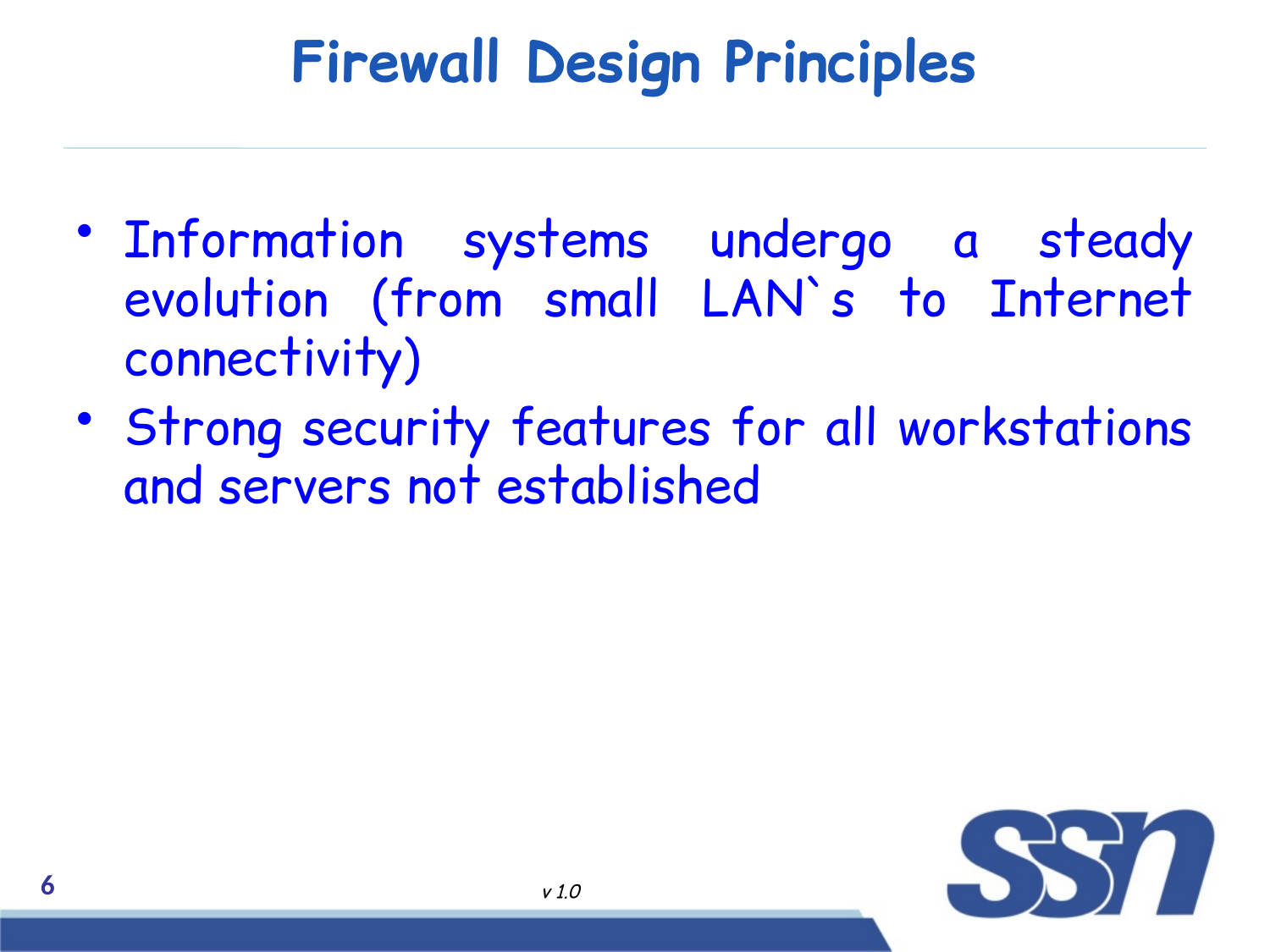

# Firewall Design Principles
Information systems undergo a steady evolution (from small LAN`s to Internet connectivity)
Strong security features for all workstations and servers not established